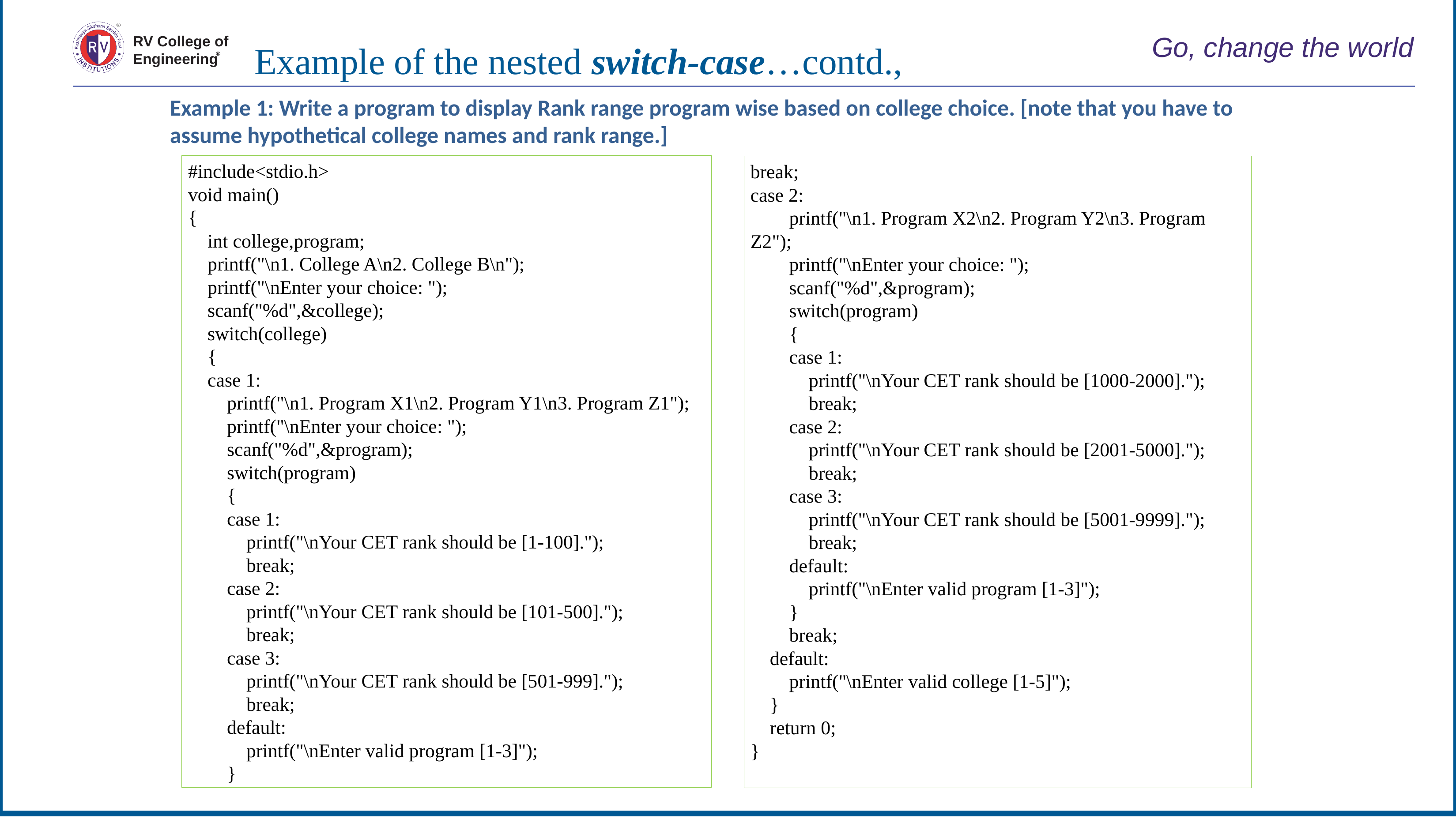

# Go, change the world
RV College of
Engineering
Example of the nested switch-case…contd.,

Example 1: Write a program to display Rank range program wise based on college choice. [note that you have to assume hypothetical college names and rank range.]
#include<stdio.h>
void main()
{
    int college,program;
    printf("\n1. College A\n2. College B\n");
    printf("\nEnter your choice: ");
    scanf("%d",&college);
    switch(college)
    {
    case 1:
        printf("\n1. Program X1\n2. Program Y1\n3. Program Z1");
        printf("\nEnter your choice: ");
        scanf("%d",&program);
        switch(program)
        {
        case 1:
            printf("\nYour CET rank should be [1-100].");
            break;
        case 2:
            printf("\nYour CET rank should be [101-500].");
            break;
        case 3:
            printf("\nYour CET rank should be [501-999].");
            break;
        default:
            printf("\nEnter valid program [1-3]");
        }
break;
case 2:
        printf("\n1. Program X2\n2. Program Y2\n3. Program Z2");
        printf("\nEnter your choice: ");
        scanf("%d",&program);
        switch(program)
        {
        case 1:
            printf("\nYour CET rank should be [1000-2000].");
            break;
        case 2:
            printf("\nYour CET rank should be [2001-5000].");
            break;
        case 3:
            printf("\nYour CET rank should be [5001-9999].");
            break;
        default:
            printf("\nEnter valid program [1-3]");
        }
        break;
    default:
        printf("\nEnter valid college [1-5]");
    }
    return 0;
}